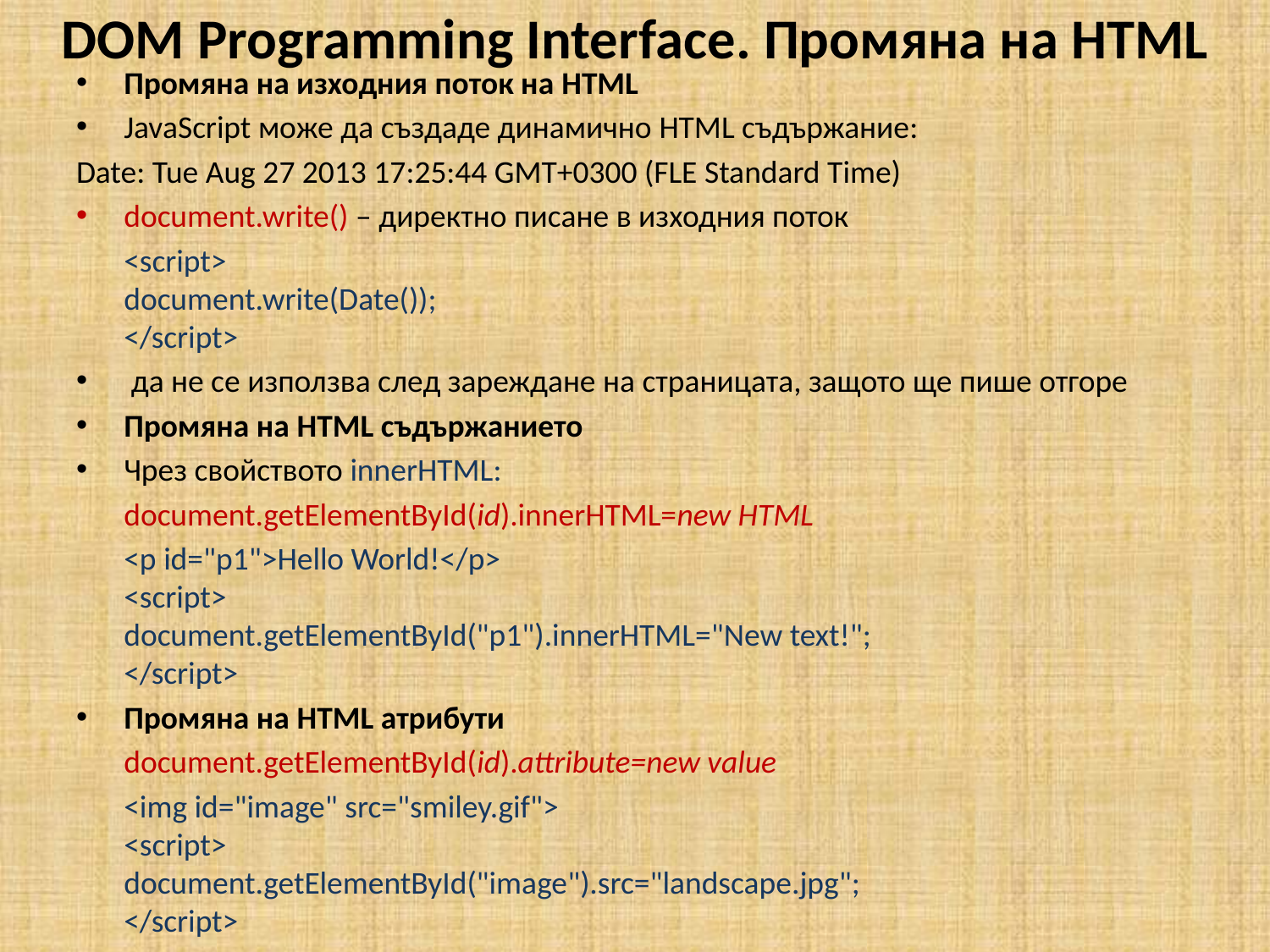

# DOM Programming Interface. Промяна на HTML
Промяна на изходния поток на HTML
JavaScript може да създаде динамично HTML съдържание:
Date: Tue Aug 27 2013 17:25:44 GMT+0300 (FLE Standard Time)
document.write() – директно писане в изходния поток
	<script>
document.write(Date());
</script>
 да не се използва след зареждане на страницата, защото ще пише отгоре
Промяна на HTML съдържанието
Чрез свойството innerHTML:
	document.getElementById(id).innerHTML=new HTML
	<p id="p1">Hello World!</p>
<script>
document.getElementById("p1").innerHTML="New text!";
</script>
Промяна на HTML атрибути
	document.getElementById(id).attribute=new value
	<img id="image" src="smiley.gif">
<script>
document.getElementById("image").src="landscape.jpg";
</script>